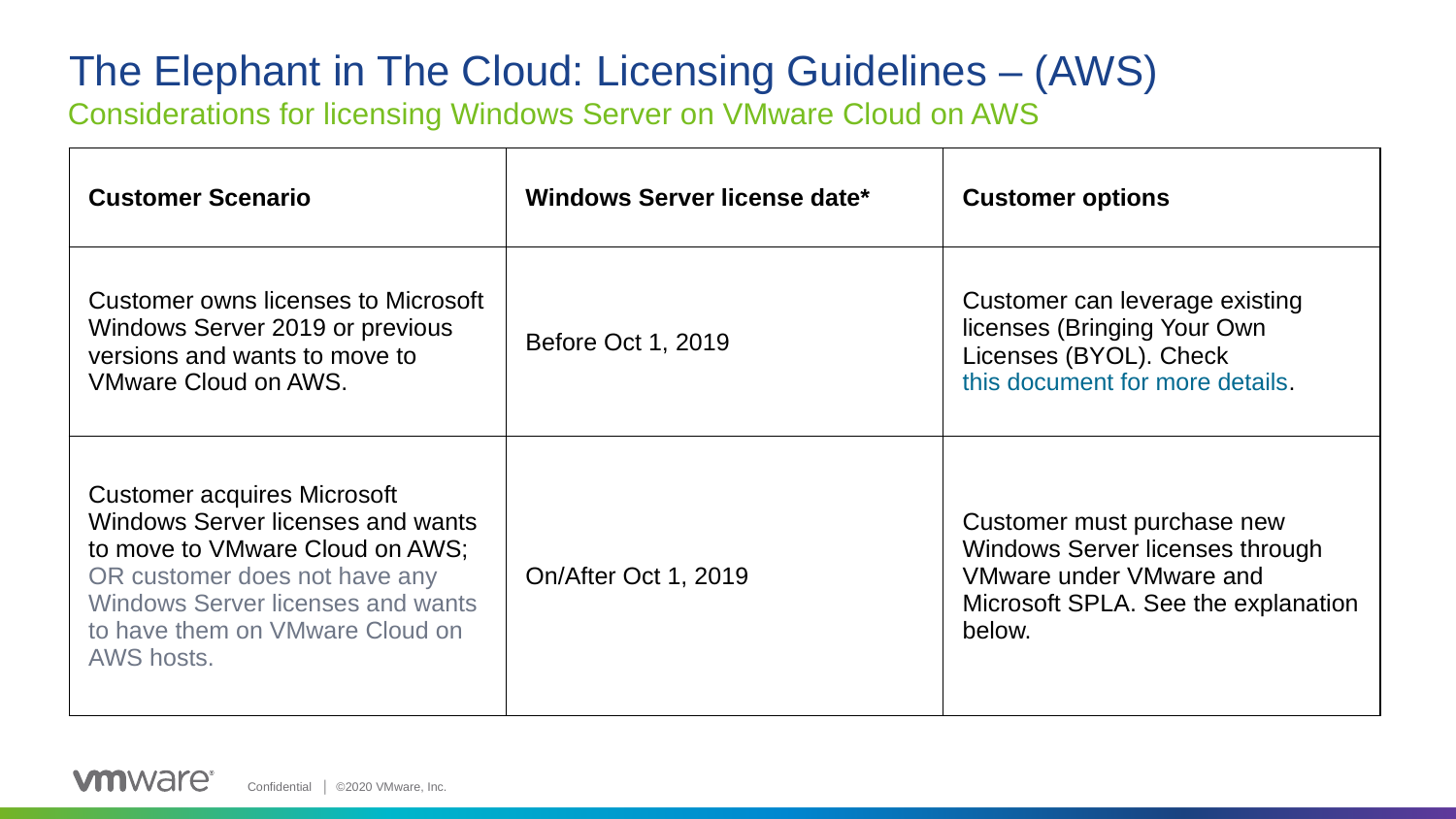

# The Elephant in The Cloud: Licensing Guidelines – (AWS)
Considerations for licensing Windows Server on VMware Cloud on AWS
| Customer Scenario | Windows Server license date\* | Customer options |
| --- | --- | --- |
| Customer owns licenses to Microsoft Windows Server 2019 or previous versions and wants to move to VMware Cloud on AWS. | Before Oct 1, 2019 | Customer can leverage existing licenses (Bringing Your Own Licenses (BYOL). Check this document for more details. |
| Customer acquires Microsoft Windows Server licenses and wants to move to VMware Cloud on AWS; OR customer does not have any Windows Server licenses and wants to have them on VMware Cloud on AWS hosts. | On/After Oct 1, 2019 | Customer must purchase new Windows Server licenses through VMware under VMware and Microsoft SPLA. See the explanation below. |